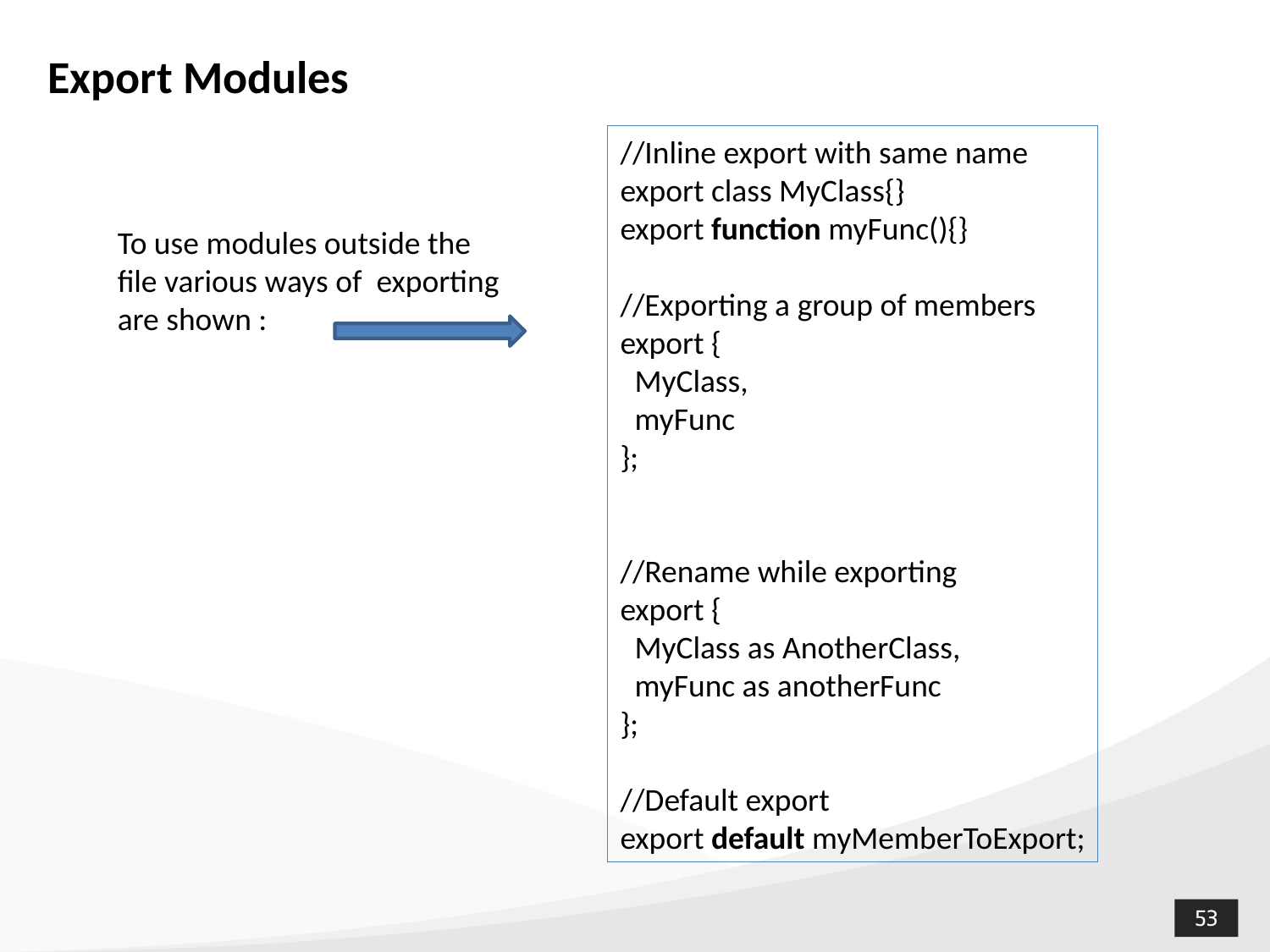

# Export Modules
//Inline export with same name
export class MyClass{}
export function myFunc(){}

//Exporting a group of members
export {
  MyClass,
  myFunc
};

//Rename while exporting
export {
  MyClass as AnotherClass,
  myFunc as anotherFunc
};

//Default export
export default myMemberToExport;
To use modules outside the file various ways of  exporting are shown :